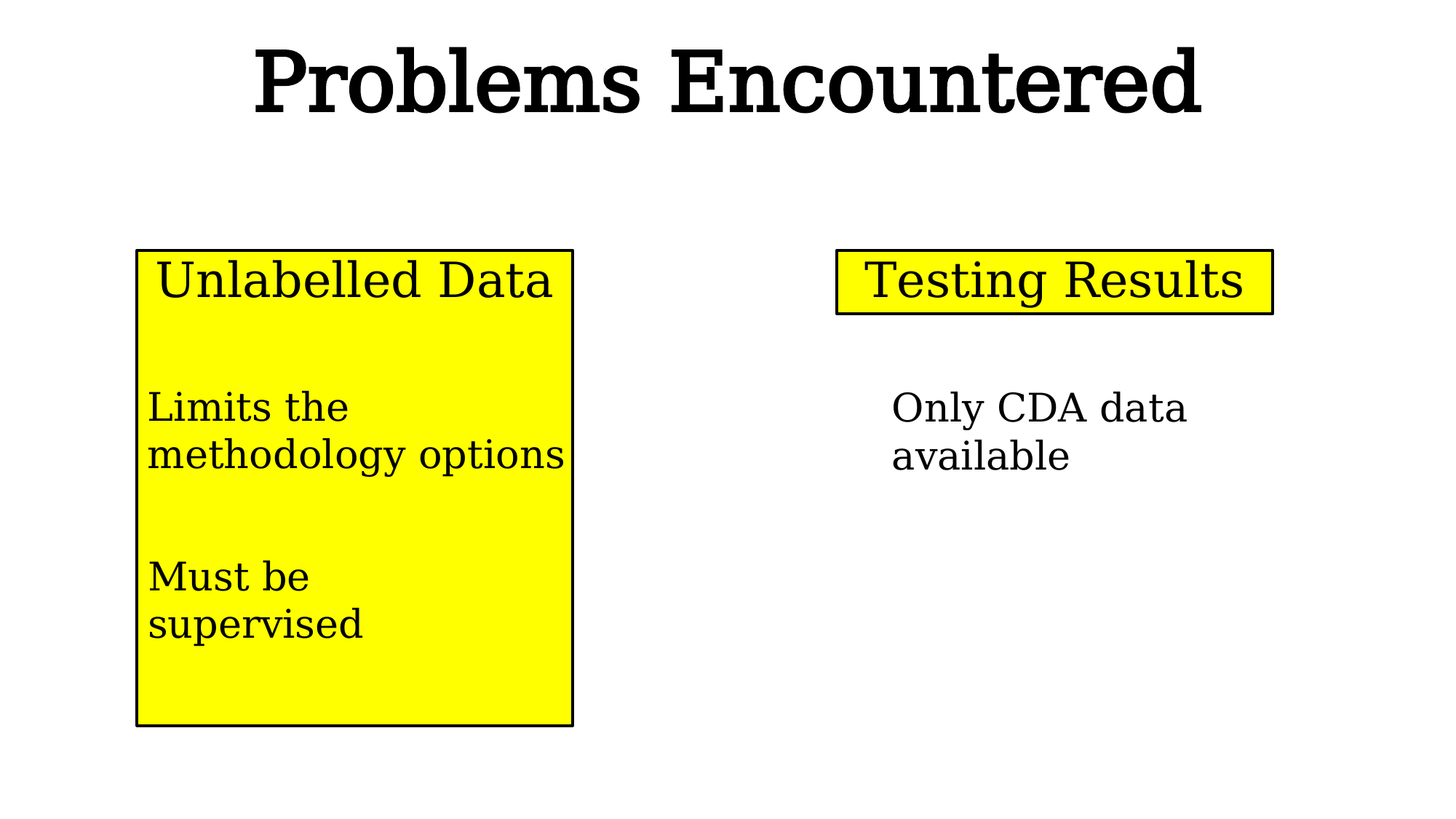

# Problems Encountered
Testing Results
Unlabelled Data
Limits the methodology options
Only CDA data available
Must be supervised